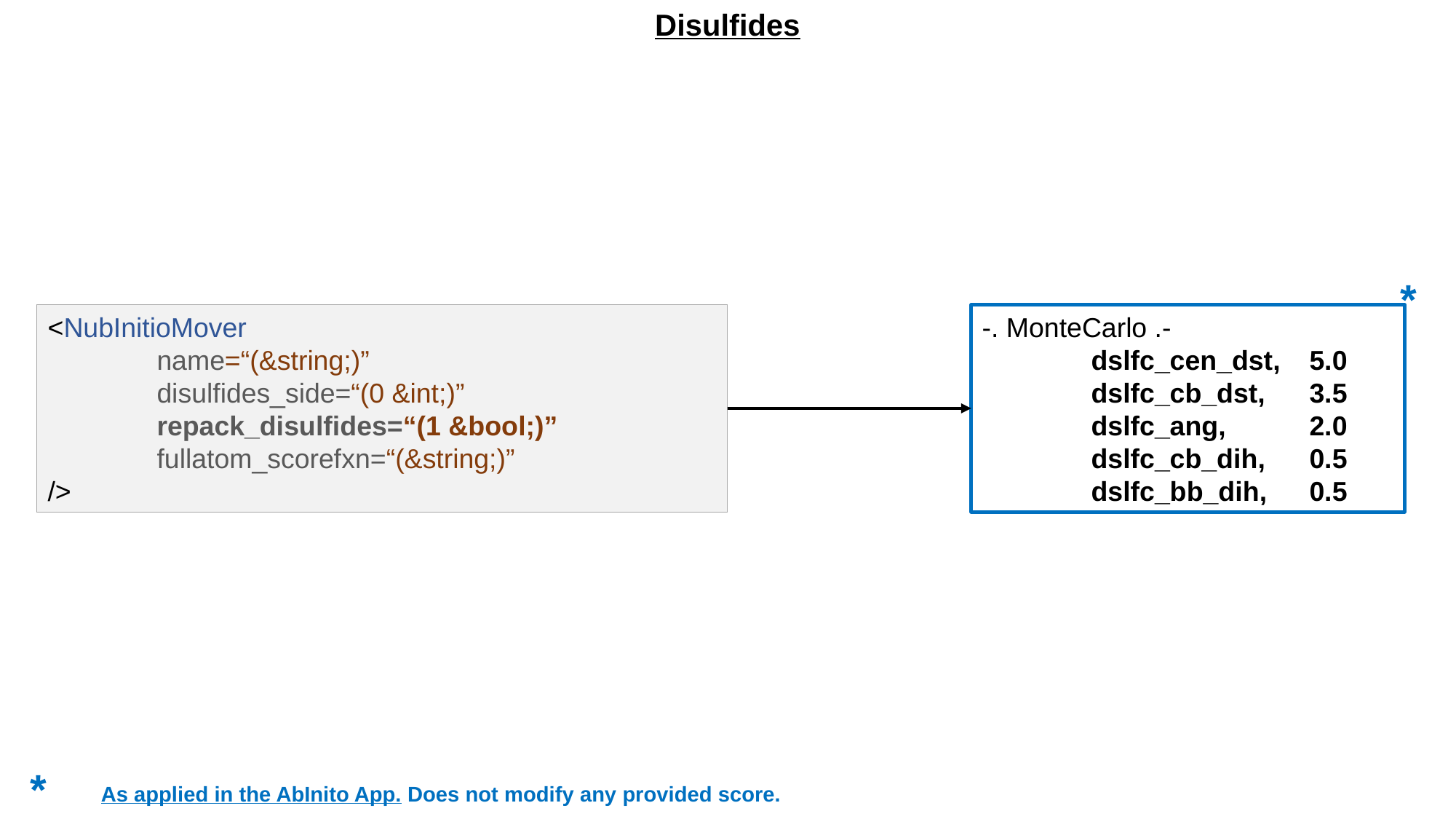

Disulfides
*
<NubInitioMover
	name=“(&string;)”
	disulfides_side=“(0 &int;)”
	repack_disulfides=“(1 &bool;)”
	fullatom_scorefxn=“(&string;)”
/>
-. MonteCarlo .-
	dslfc_cen_dst,	5.0
	dslfc_cb_dst,	3.5
	dslfc_ang, 	2.0
	dslfc_cb_dih,	0.5
	dslfc_bb_dih,	0.5
*
As applied in the AbInito App. Does not modify any provided score.